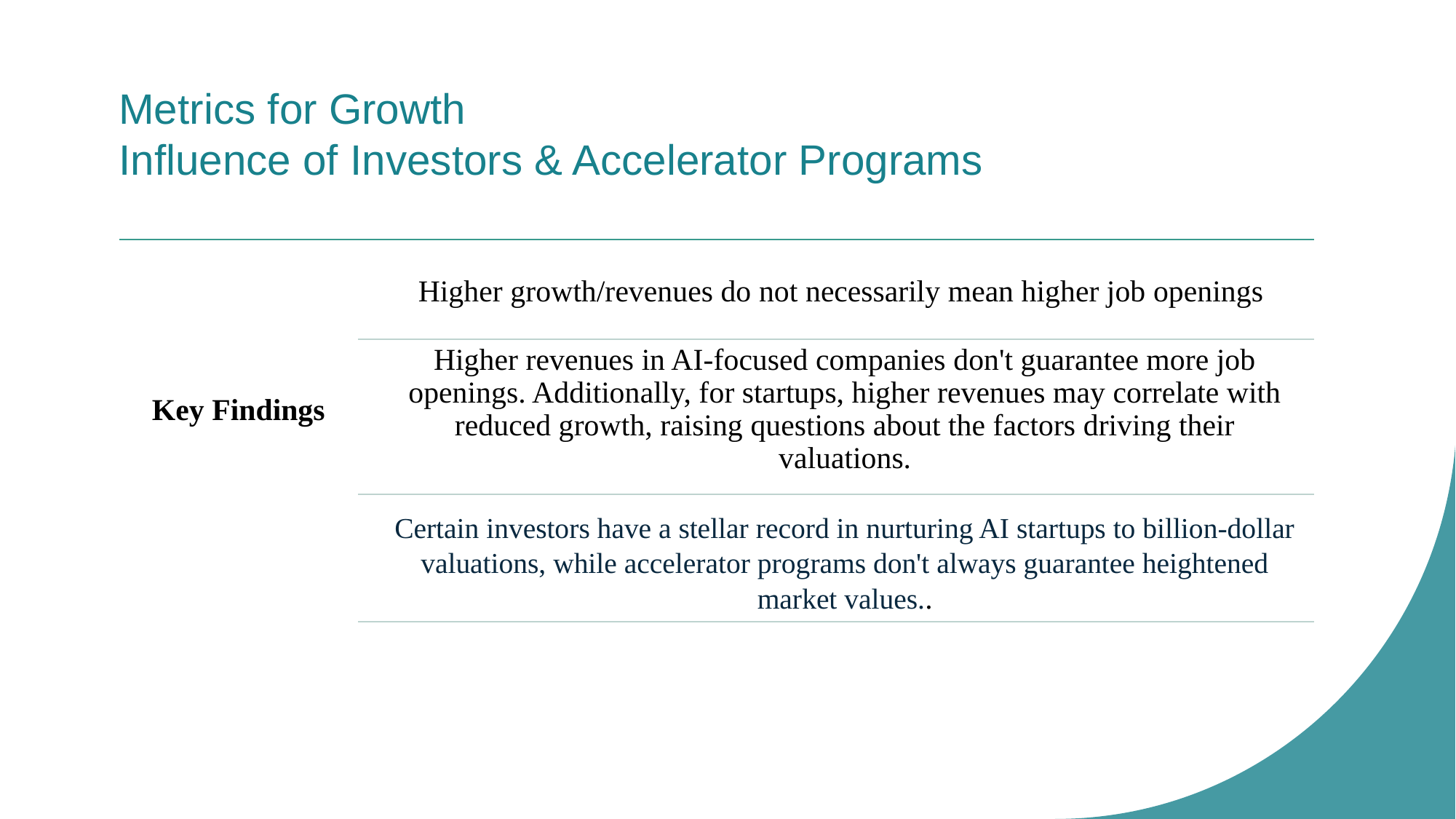

# Metrics for Growth
Influence of Investors & Accelerator Programs

Key Findings
Higher growth/revenues do not necessarily mean higher job openings

Certain investors have a stellar record in nurturing AI startups to billion-dollar valuations, while accelerator programs don't always guarantee heightened market values..

Higher revenues in AI-focused companies don't guarantee more job openings. Additionally, for startups, higher revenues may correlate with reduced growth, raising questions about the factors driving their valuations.